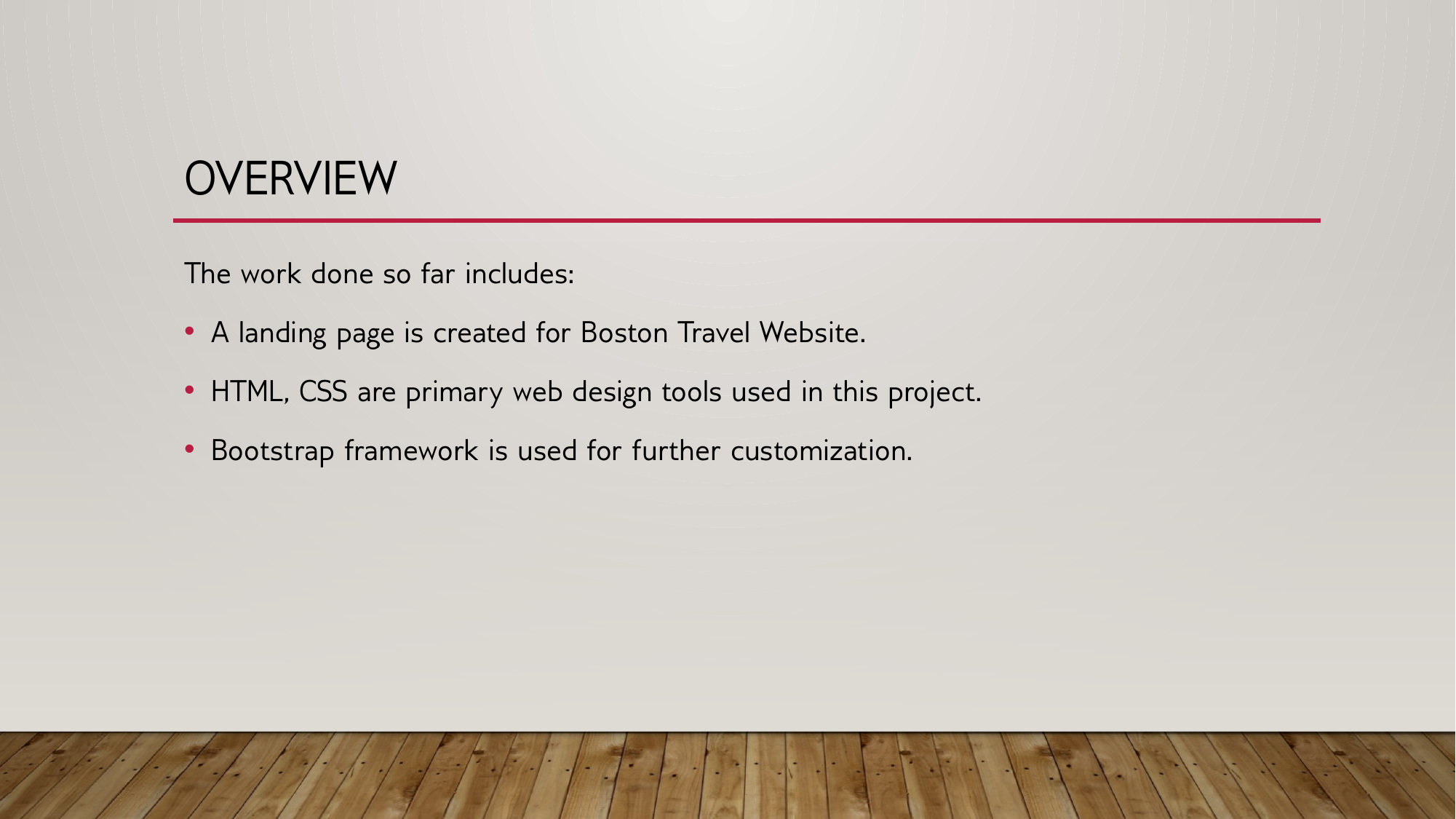

# overview
The work done so far includes:
A landing page is created for Boston Travel Website.
HTML, CSS are primary web design tools used in this project.
Bootstrap framework is used for further customization.